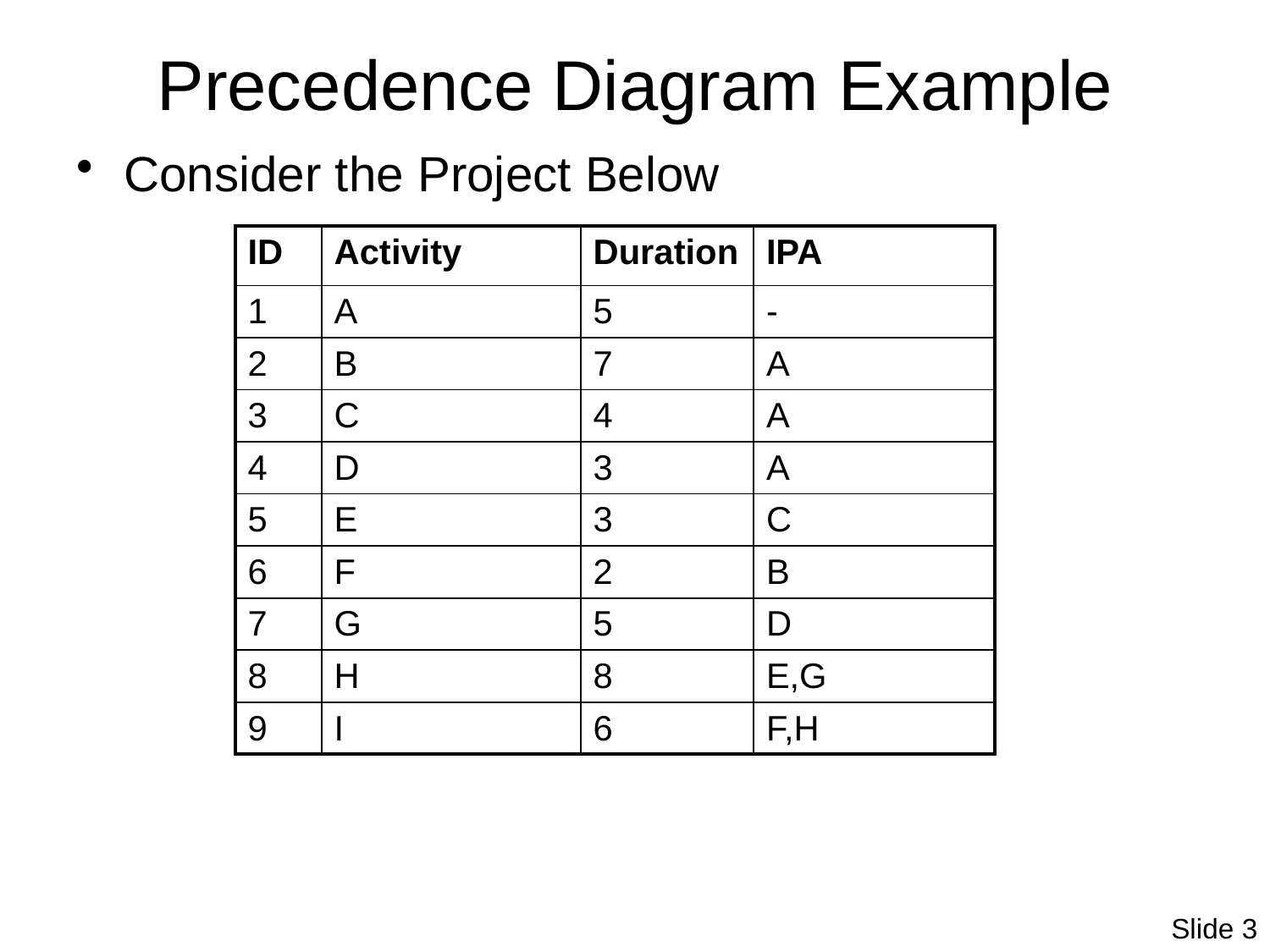

# Precedence Diagram Example
Consider the Project Below
| ID | Activity | Duration | IPA |
| --- | --- | --- | --- |
| 1 | A | 5 | - |
| 2 | B | 7 | A |
| 3 | C | 4 | A |
| 4 | D | 3 | A |
| 5 | E | 3 | C |
| 6 | F | 2 | B |
| 7 | G | 5 | D |
| 8 | H | 8 | E,G |
| 9 | I | 6 | F,H |